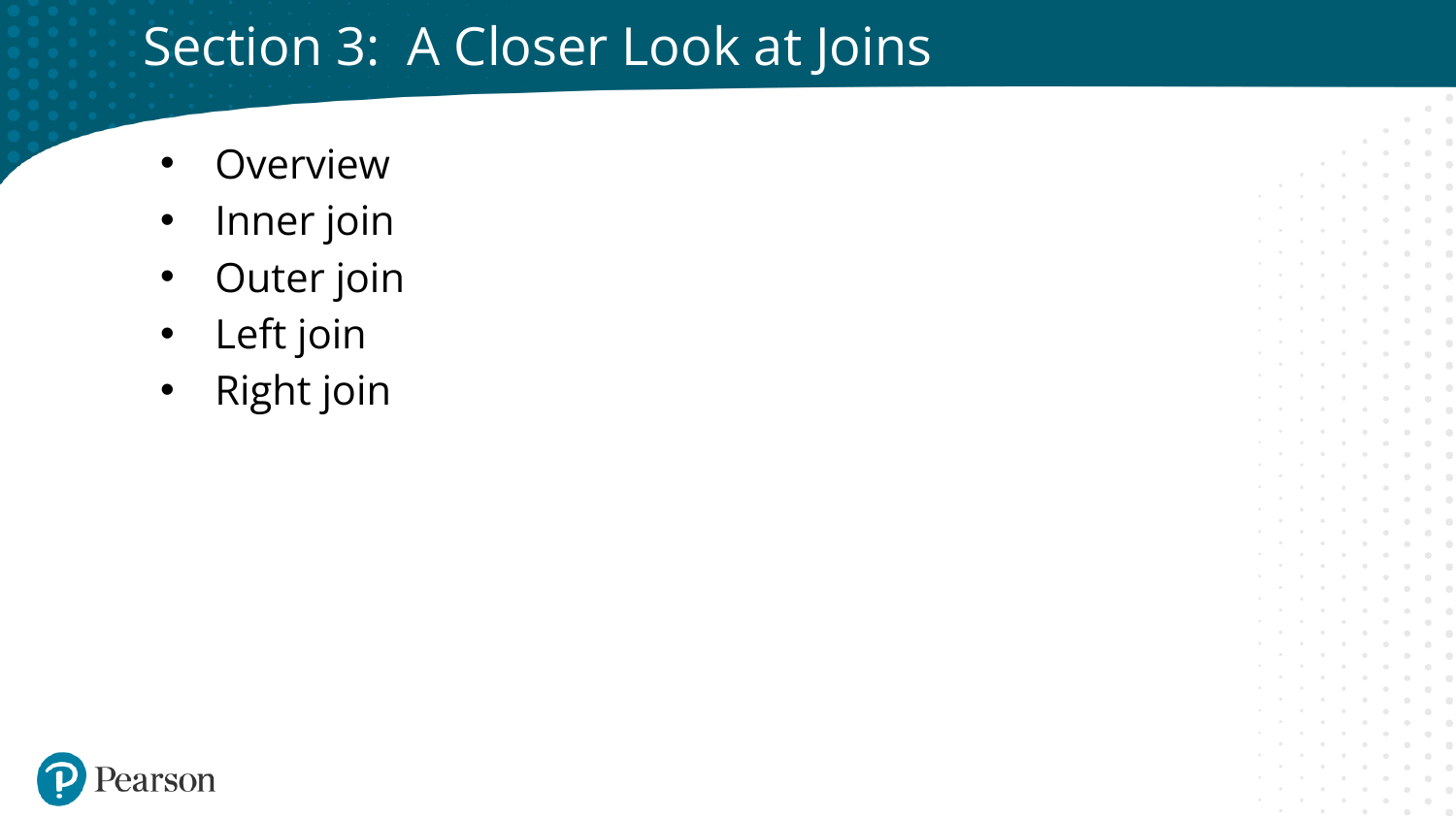

# Section 3:  A Closer Look at Joins
Overview
Inner join
Outer join
Left join
Right join